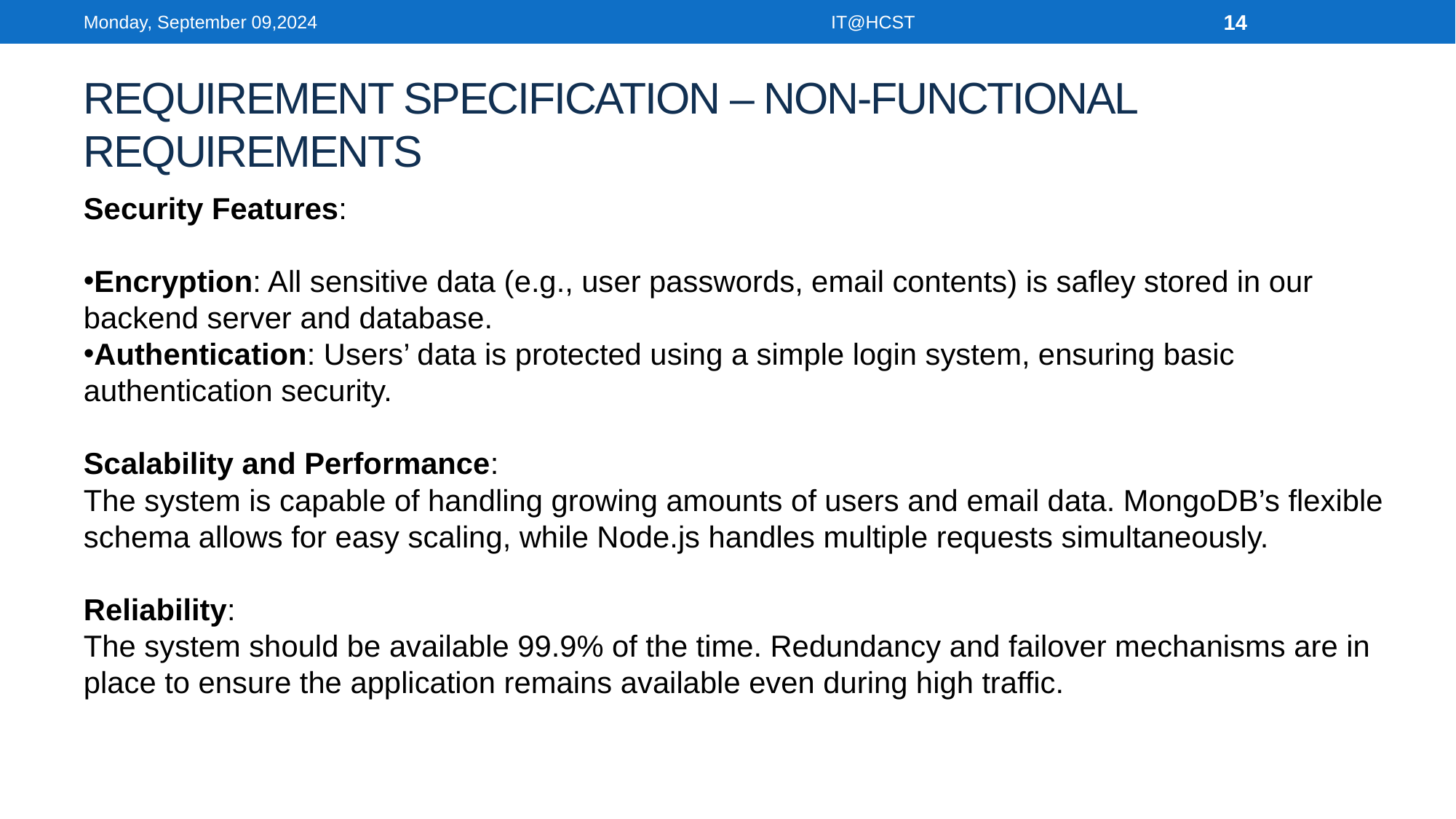

Monday, September 09,2024
IT@HCST
14
# REQUIREMENT SPECIFICATION – NON-FUNCTIONAL REQUIREMENTS
Security Features:

Encryption: All sensitive data (e.g., user passwords, email contents) is safley stored in our backend server and database.
Authentication: Users’ data is protected using a simple login system, ensuring basic authentication security.

Scalability and Performance:
The system is capable of handling growing amounts of users and email data. MongoDB’s flexible schema allows for easy scaling, while Node.js handles multiple requests simultaneously.

Reliability:
The system should be available 99.9% of the time. Redundancy and failover mechanisms are in place to ensure the application remains available even during high traffic.